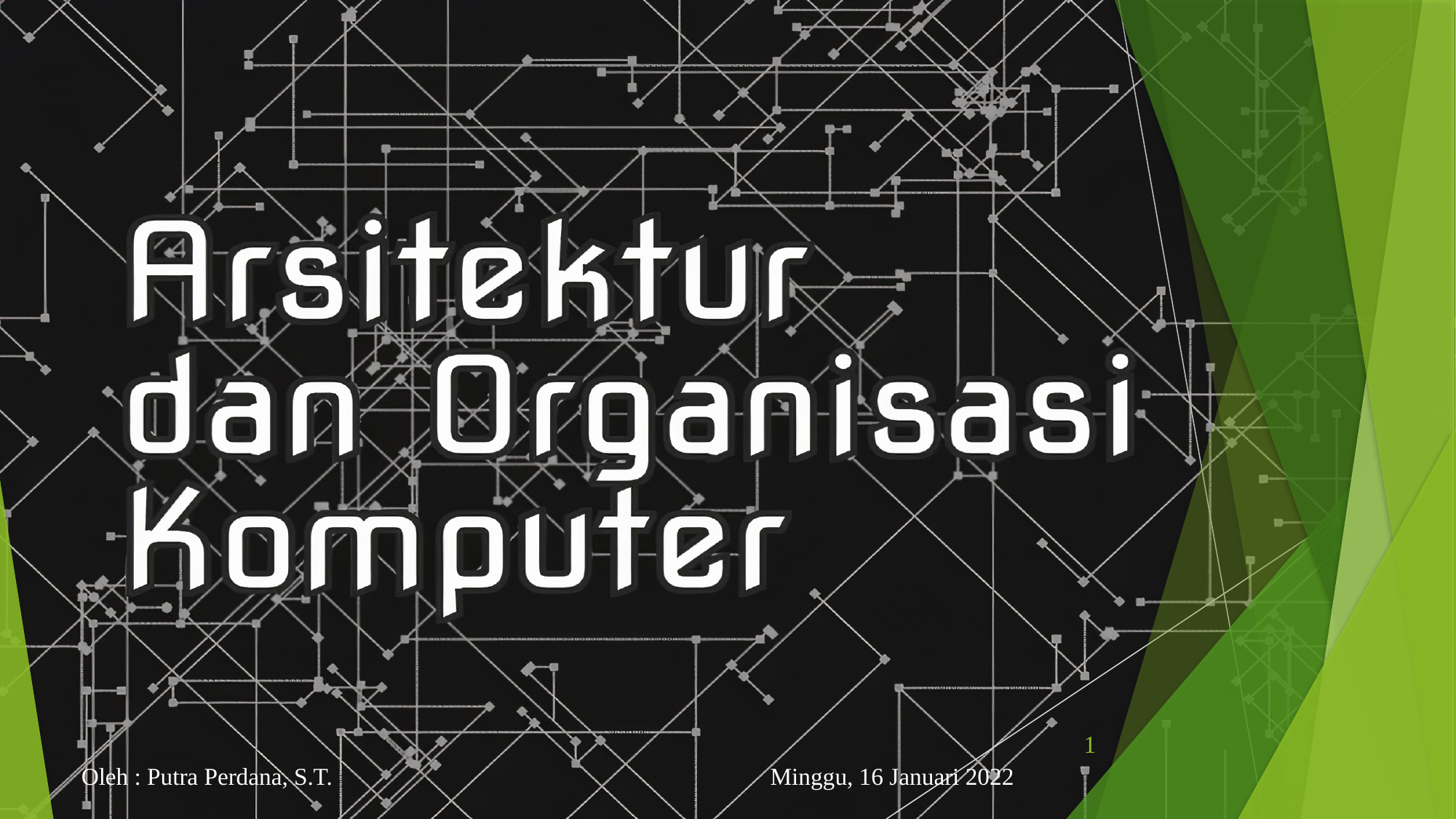

1
Minggu, 16 Januari 2022
Oleh : Putra Perdana, S.T.